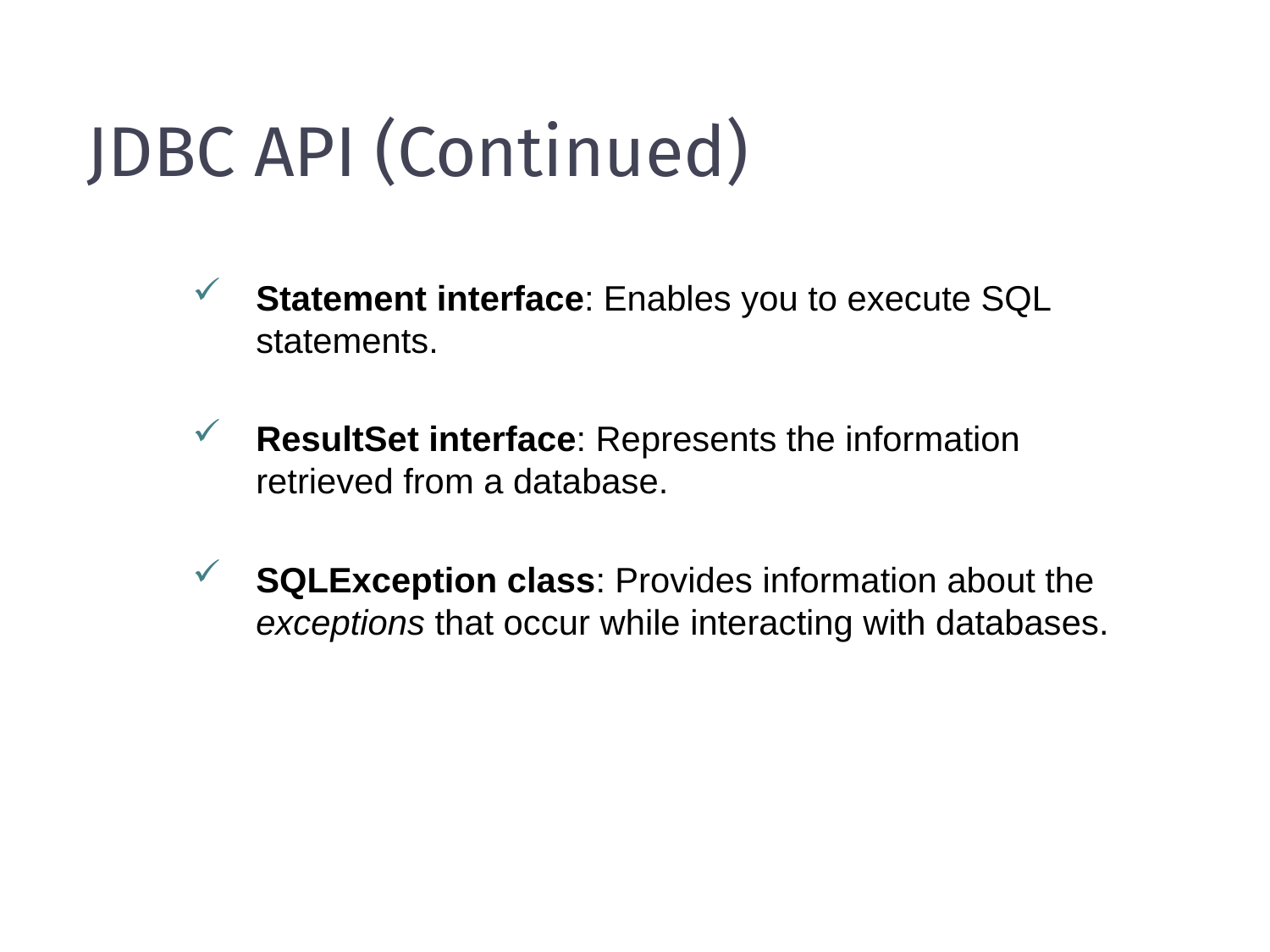

17
# JDBC API (Continued)

Statement interface: Enables you to execute SQL statements.

ResultSet interface: Represents the information retrieved from a database.

SQLException class: Provides information about the exceptions that occur while interacting with databases.